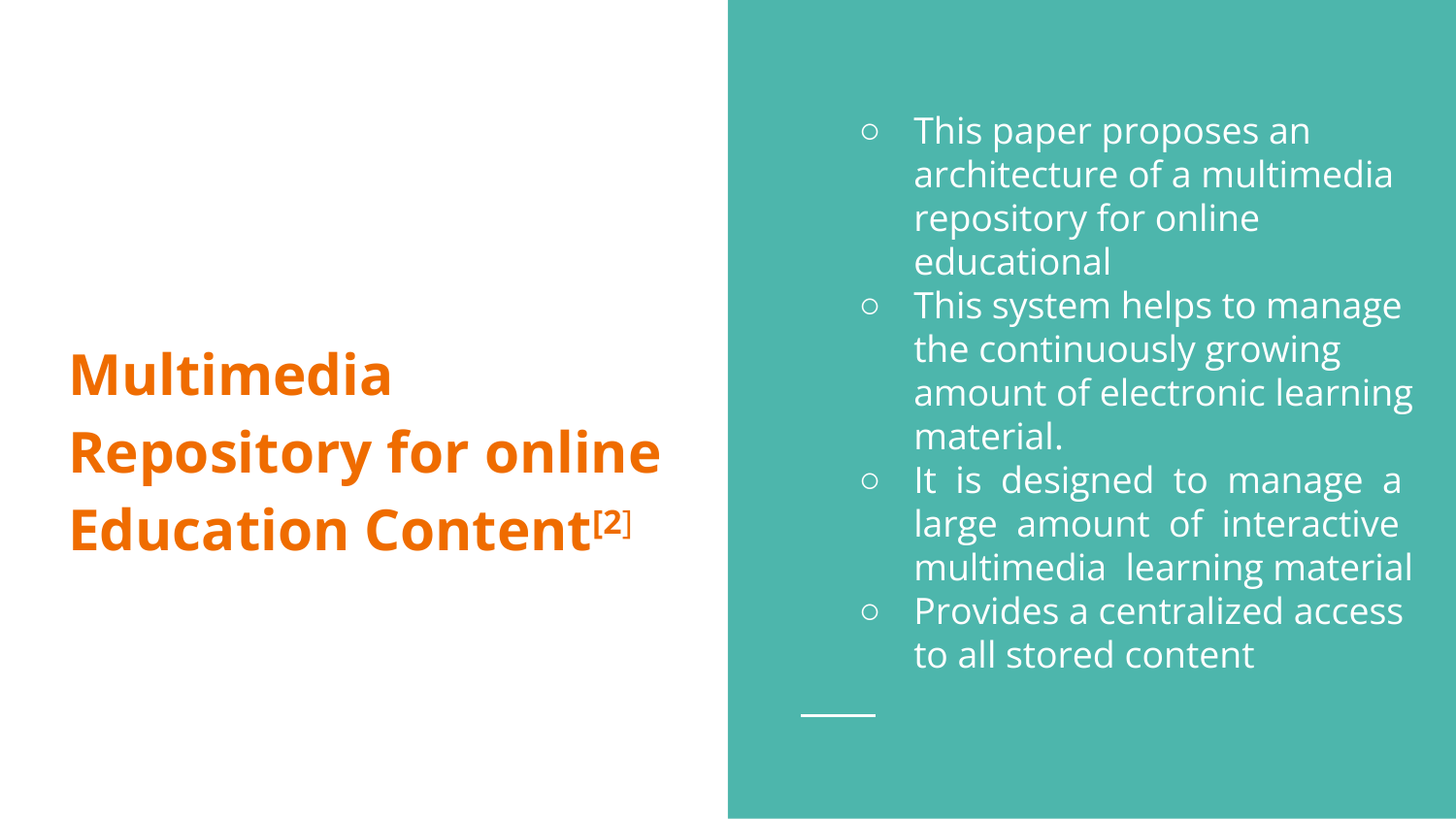

This paper proposes an architecture of a multimedia repository for online educational
This system helps to manage the continuously growing amount of electronic learning material.
It  is  designed  to  manage  a  large  amount  of  interactive  multimedia  learning material
Provides a centralized access to all stored content

# Multimedia Repository for online Education Content[2]